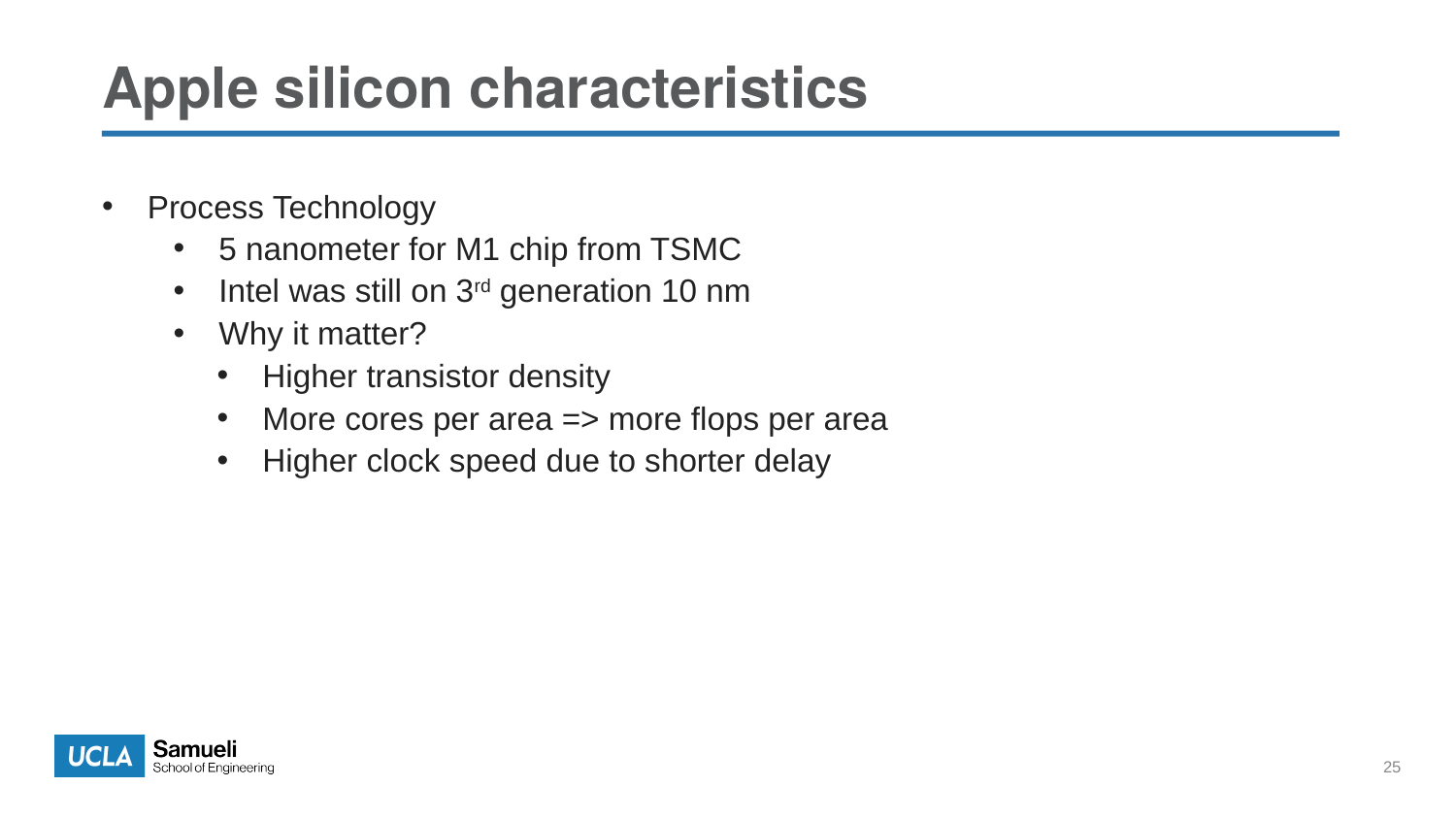

# Apple silicon characteristics
Process Technology
5 nanometer for M1 chip from TSMC
Intel was still on 3rd generation 10 nm
Why it matter?
Higher transistor density
More cores per area => more flops per area
Higher clock speed due to shorter delay

25